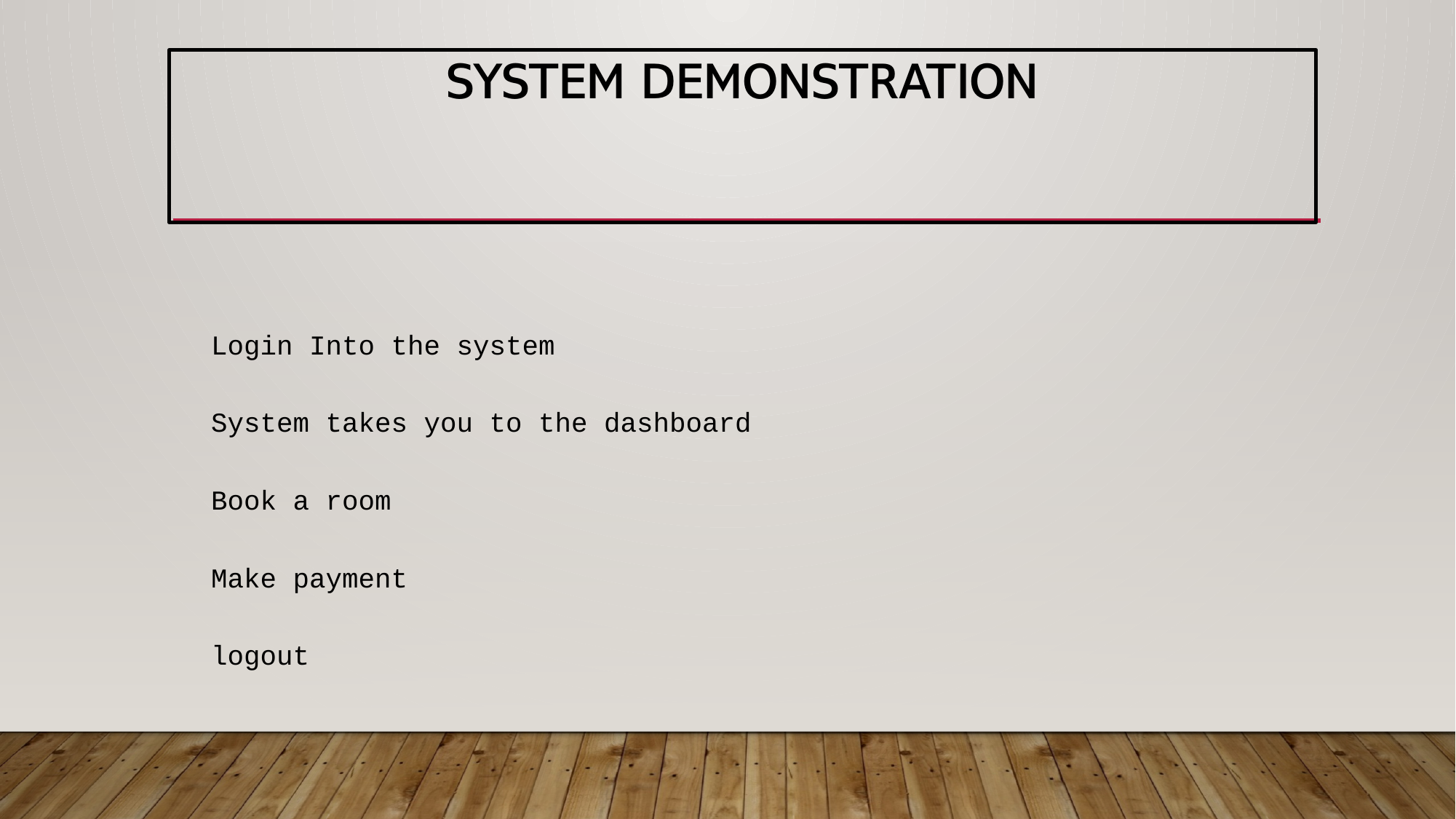

# SYSTEM DEMONSTRATION
Login Into the system
System takes you to the dashboard
Book a room
Make payment
logout